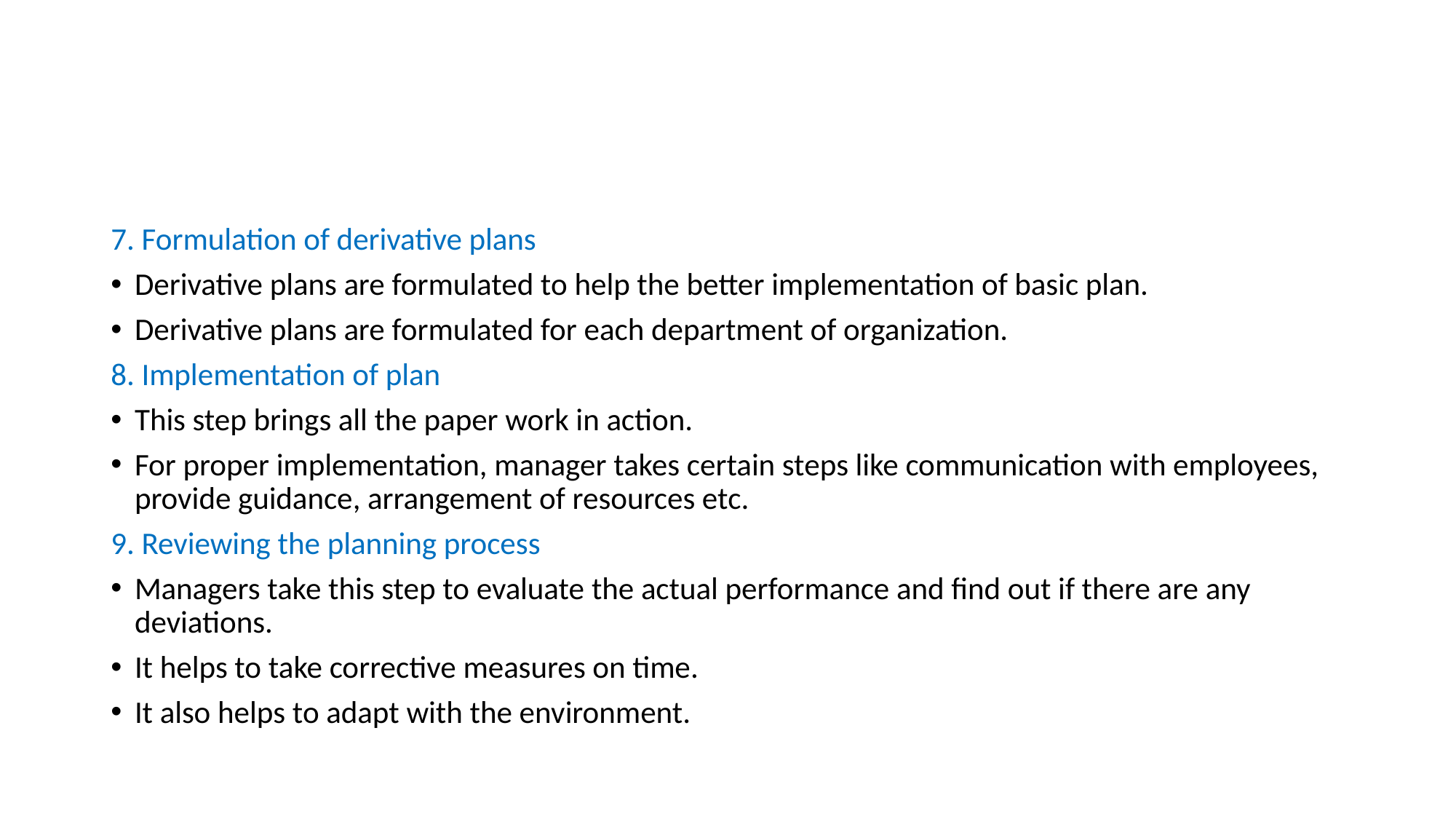

#
7. Formulation of derivative plans
Derivative plans are formulated to help the better implementation of basic plan.
Derivative plans are formulated for each department of organization.
8. Implementation of plan
This step brings all the paper work in action.
For proper implementation, manager takes certain steps like communication with employees, provide guidance, arrangement of resources etc.
9. Reviewing the planning process
Managers take this step to evaluate the actual performance and find out if there are any deviations.
It helps to take corrective measures on time.
It also helps to adapt with the environment.